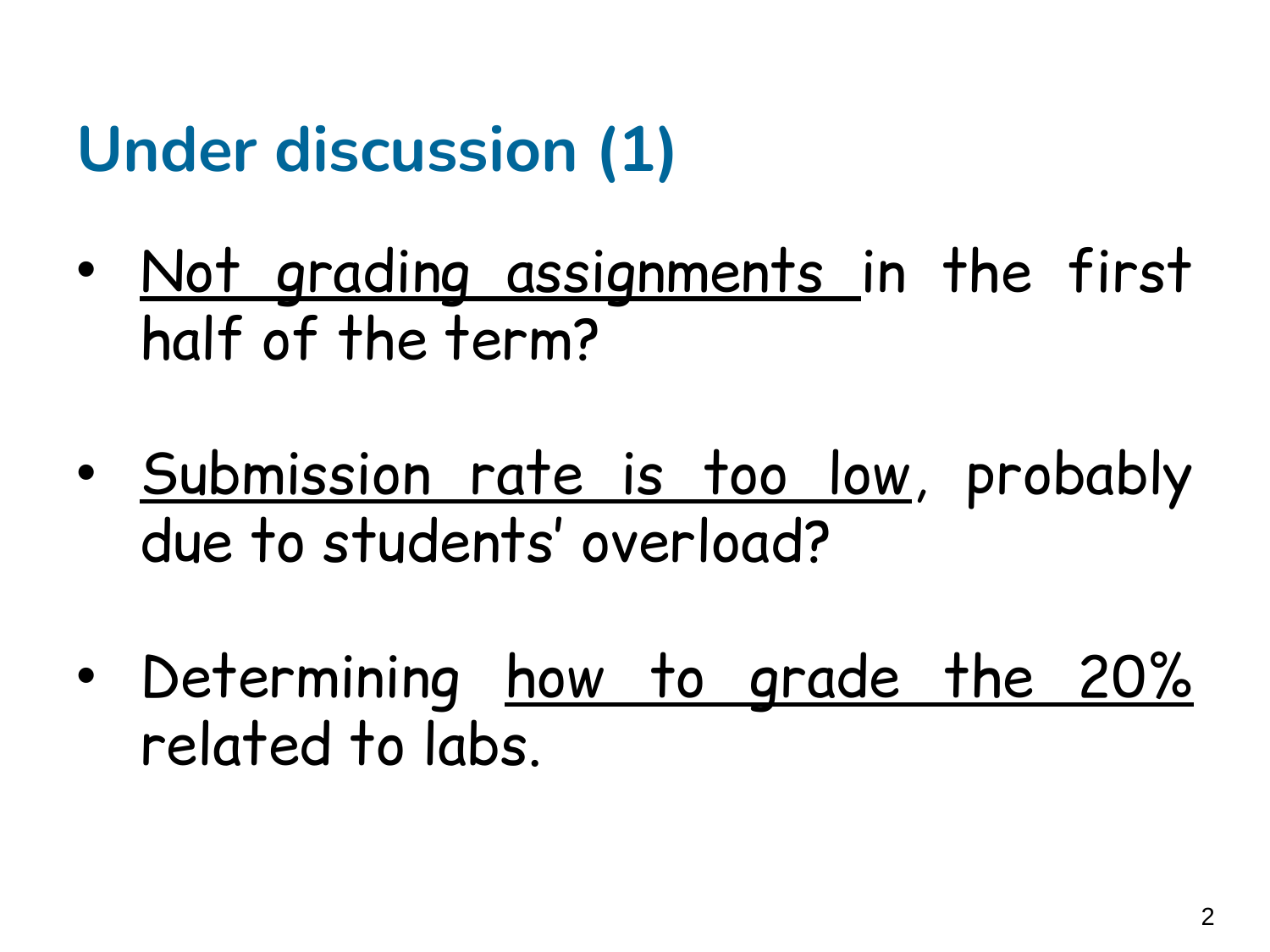

# Under discussion (1)
Not grading assignments in the first half of the term?

Submission rate is too low, probably due to students’ overload?

Determining how to grade the 20% related to labs.
2